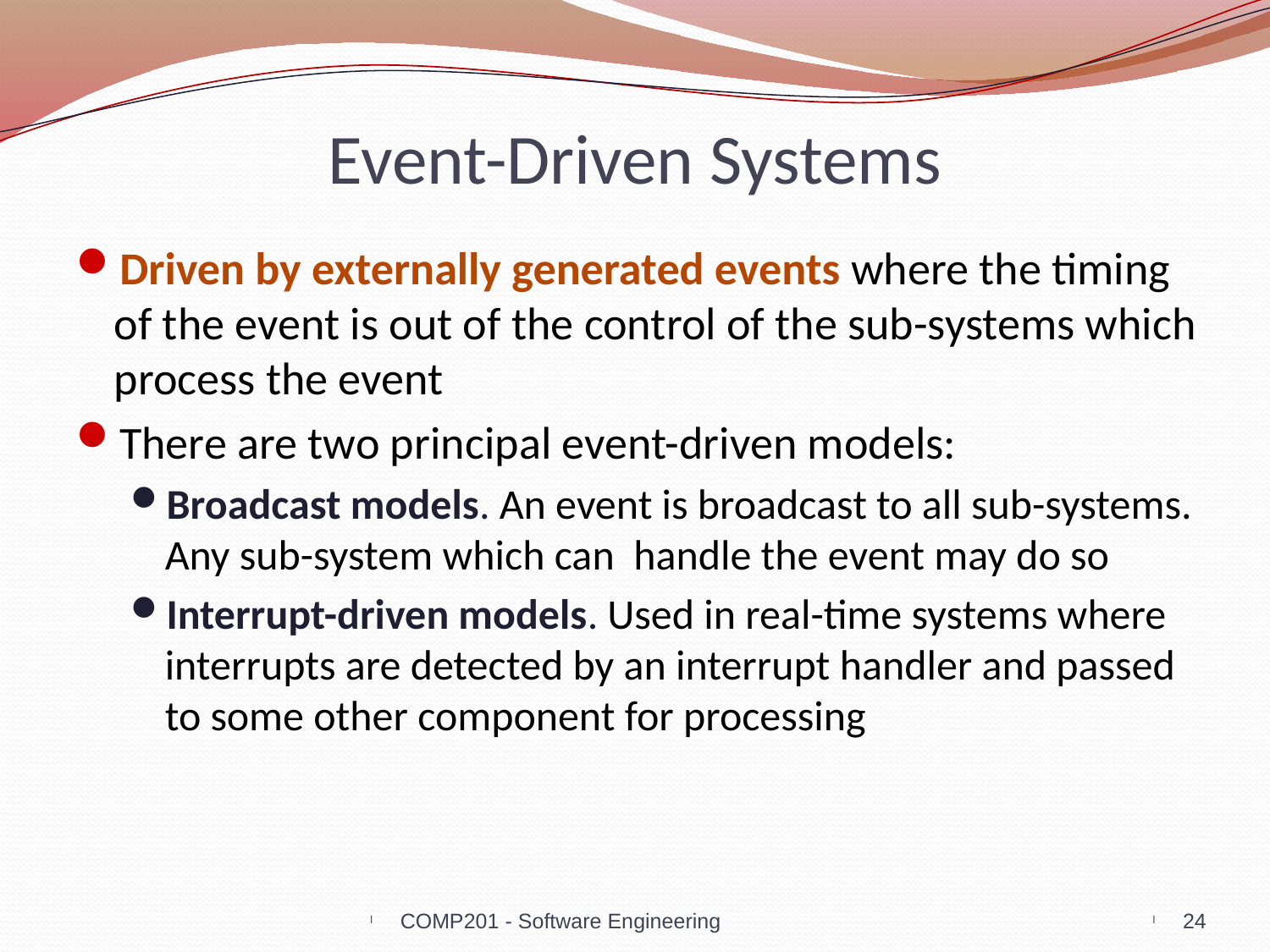

# Event-Driven Systems
Driven by externally generated events where the timing of the event is out of the control of the sub-systems which process the event
There are two principal event-driven models:
Broadcast models. An event is broadcast to all sub-systems. Any sub-system which can  handle the event may do so
Interrupt-driven models. Used in real-time systems where interrupts are detected by an interrupt handler and passed to some other component for processing
COMP201 - Software Engineering
24